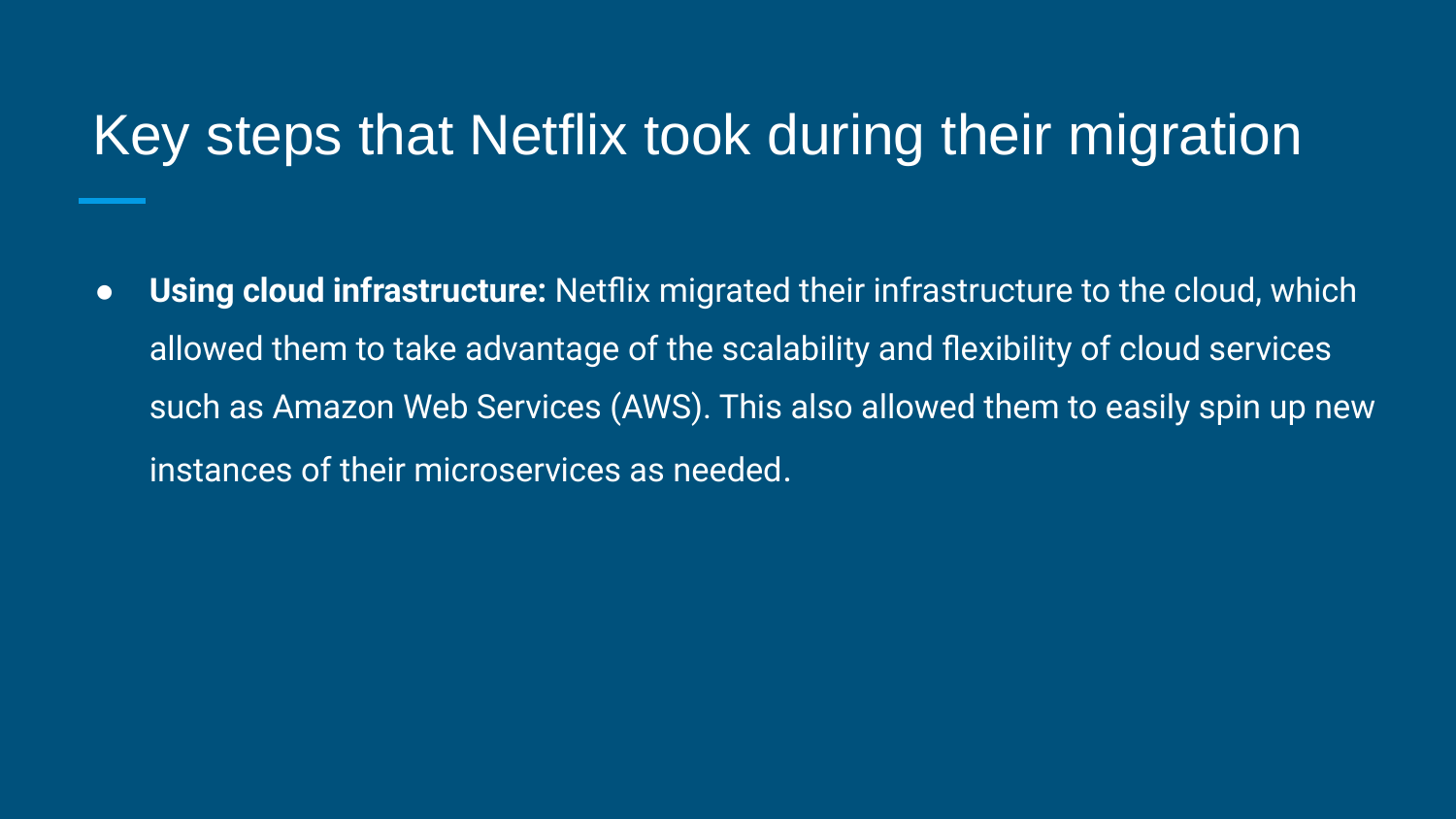

# Key steps that Netflix took during their migration
Using cloud infrastructure: Netflix migrated their infrastructure to the cloud, which allowed them to take advantage of the scalability and flexibility of cloud services such as Amazon Web Services (AWS). This also allowed them to easily spin up new instances of their microservices as needed.